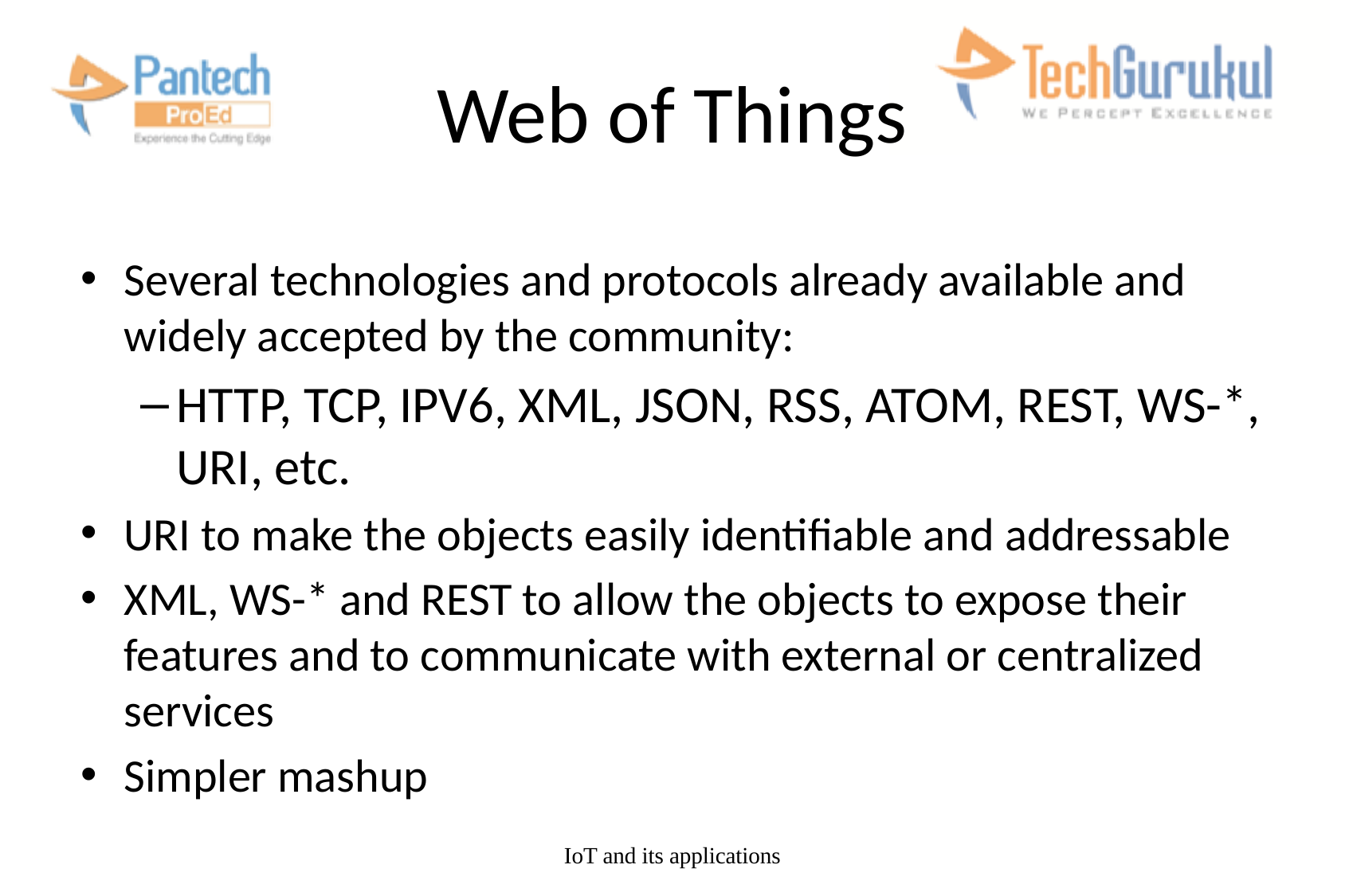

# Web of Things
Several technologies and protocols already available and widely accepted by the community:
HTTP, TCP, IPV6, XML, JSON, RSS, ATOM, REST, WS-*, URI, etc.
URI to make the objects easily identifiable and addressable
XML, WS-* and REST to allow the objects to expose their features and to communicate with external or centralized services
Simpler mashup
IoT and its applications